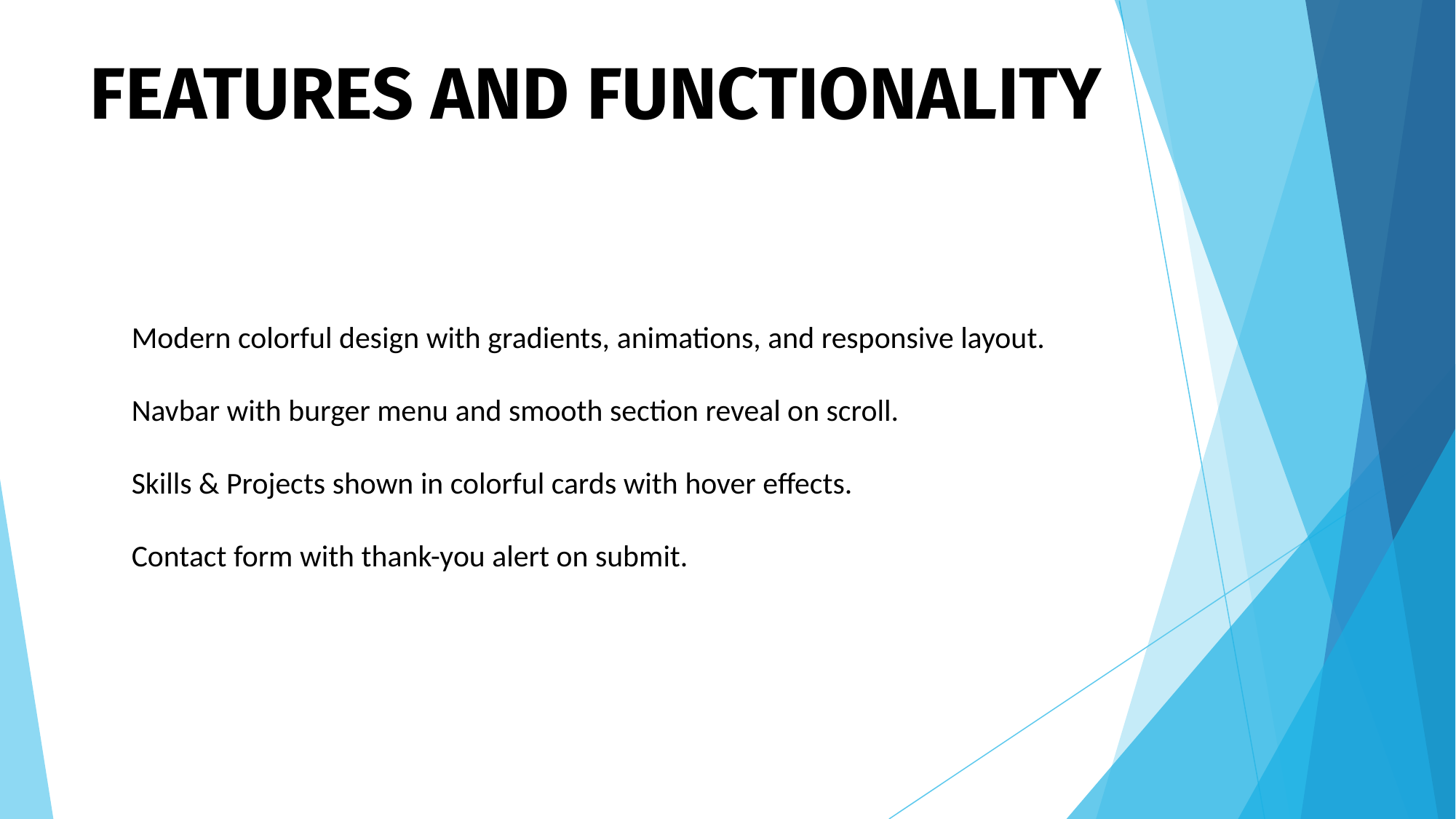

# FEATURES AND FUNCTIONALITY
Modern colorful design with gradients, animations, and responsive layout.

Navbar with burger menu and smooth section reveal on scroll.

Skills & Projects shown in colorful cards with hover effects.

Contact form with thank-you alert on submit.